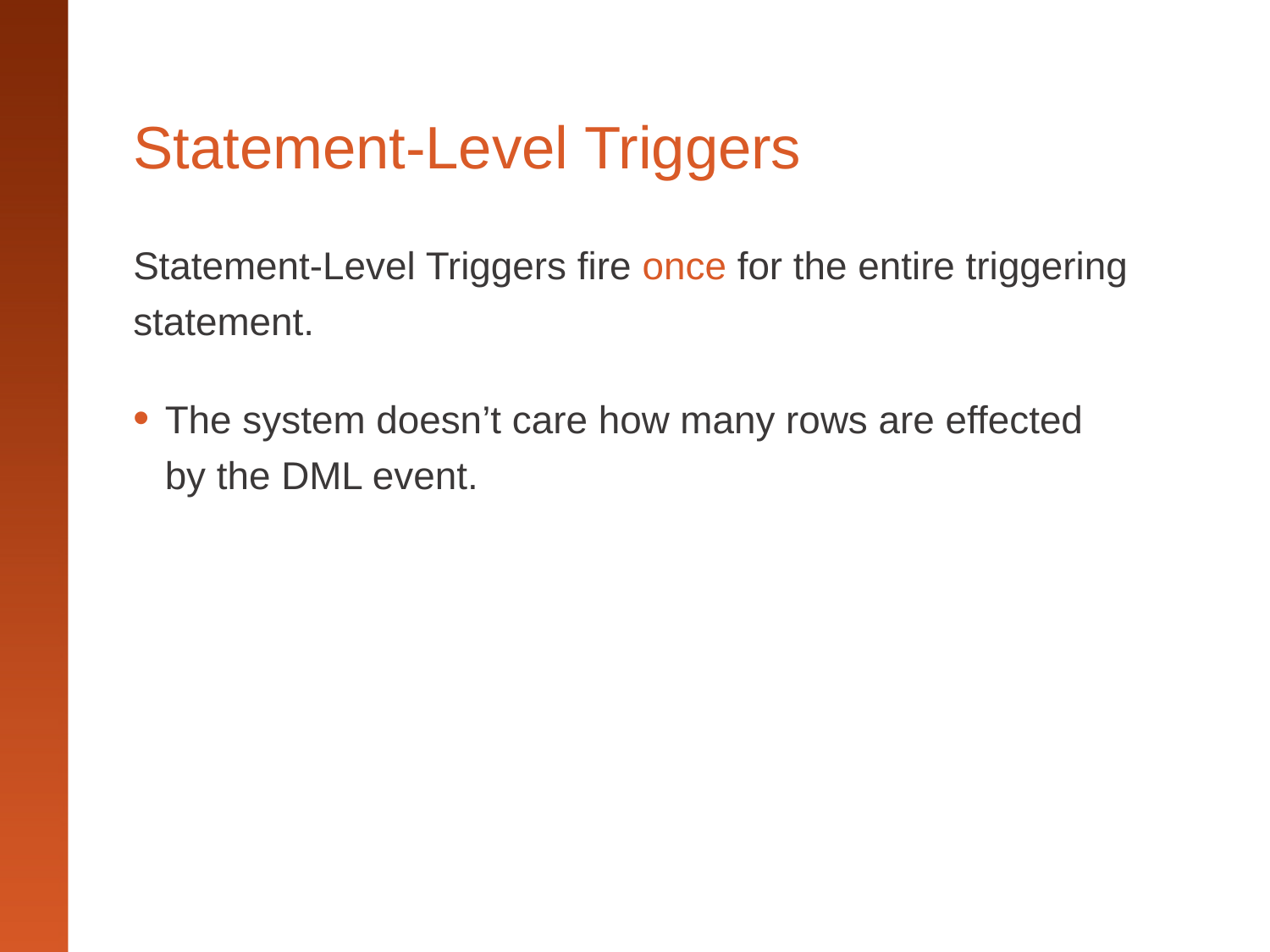

# Statement-Level Triggers
Statement-Level Triggers fire once for the entire triggering statement.
The system doesn’t care how many rows are effected by the DML event.